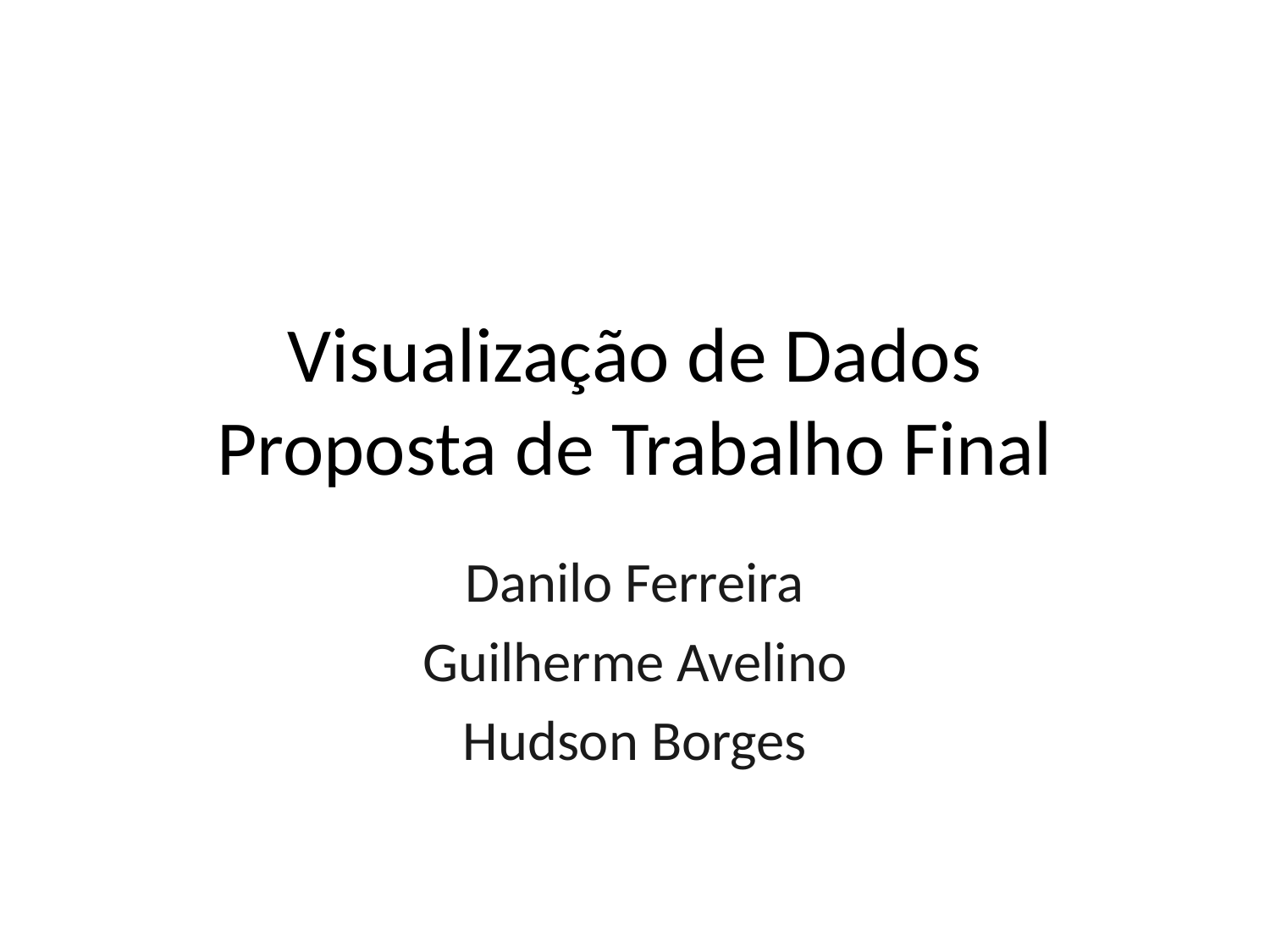

# Visualização de Dados Proposta de Trabalho Final
Danilo Ferreira
Guilherme Avelino
Hudson Borges